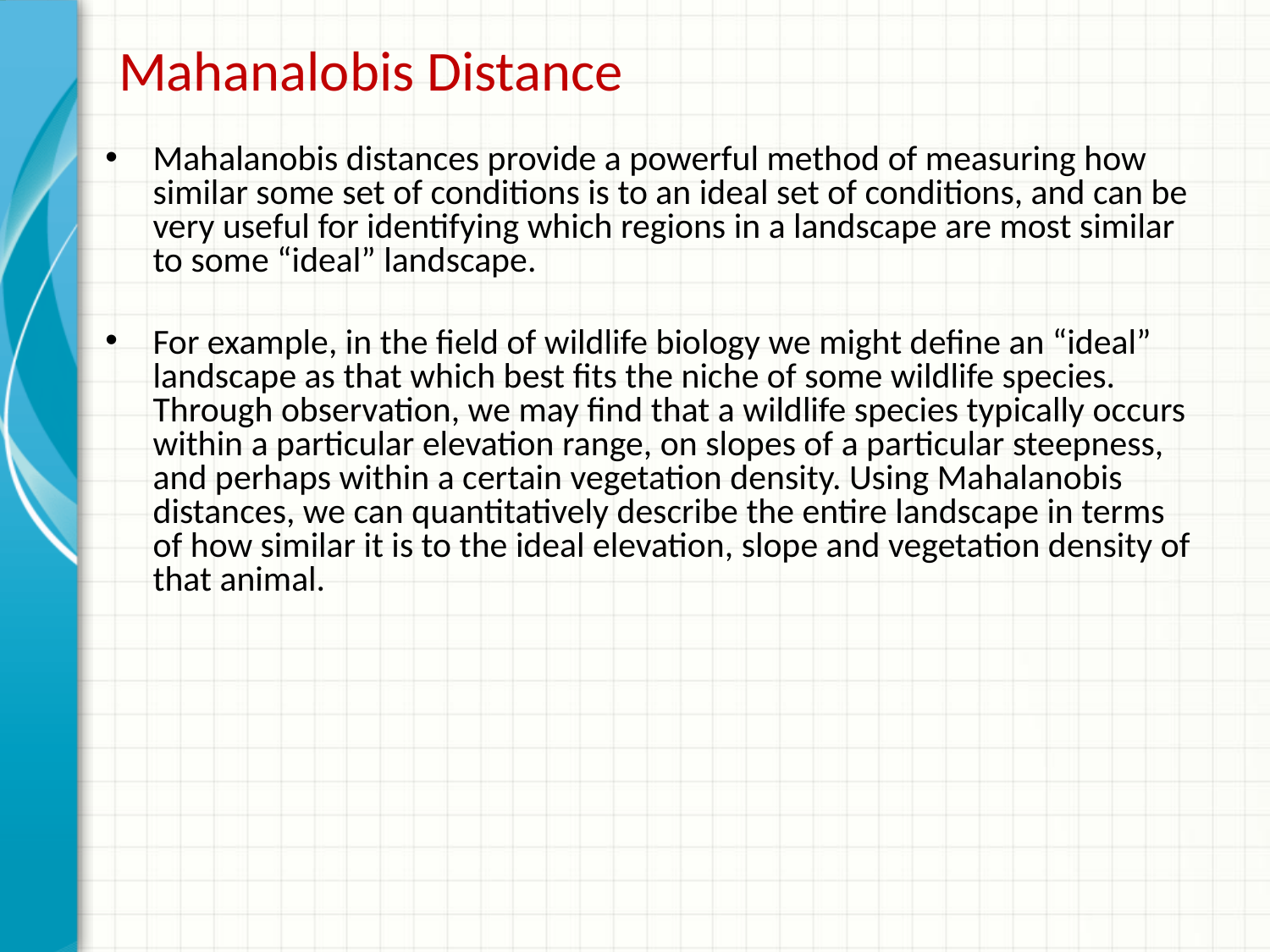

# Mahanalobis Distance
Mahalanobis distances provide a powerful method of measuring how similar some set of conditions is to an ideal set of conditions, and can be very useful for identifying which regions in a landscape are most similar to some “ideal” landscape.

For example, in the field of wildlife biology we might define an “ideal” landscape as that which best fits the niche of some wildlife species. Through observation, we may find that a wildlife species typically occurs within a particular elevation range, on slopes of a particular steepness, and perhaps within a certain vegetation density. Using Mahalanobis distances, we can quantitatively describe the entire landscape in terms of how similar it is to the ideal elevation, slope and vegetation density of that animal.